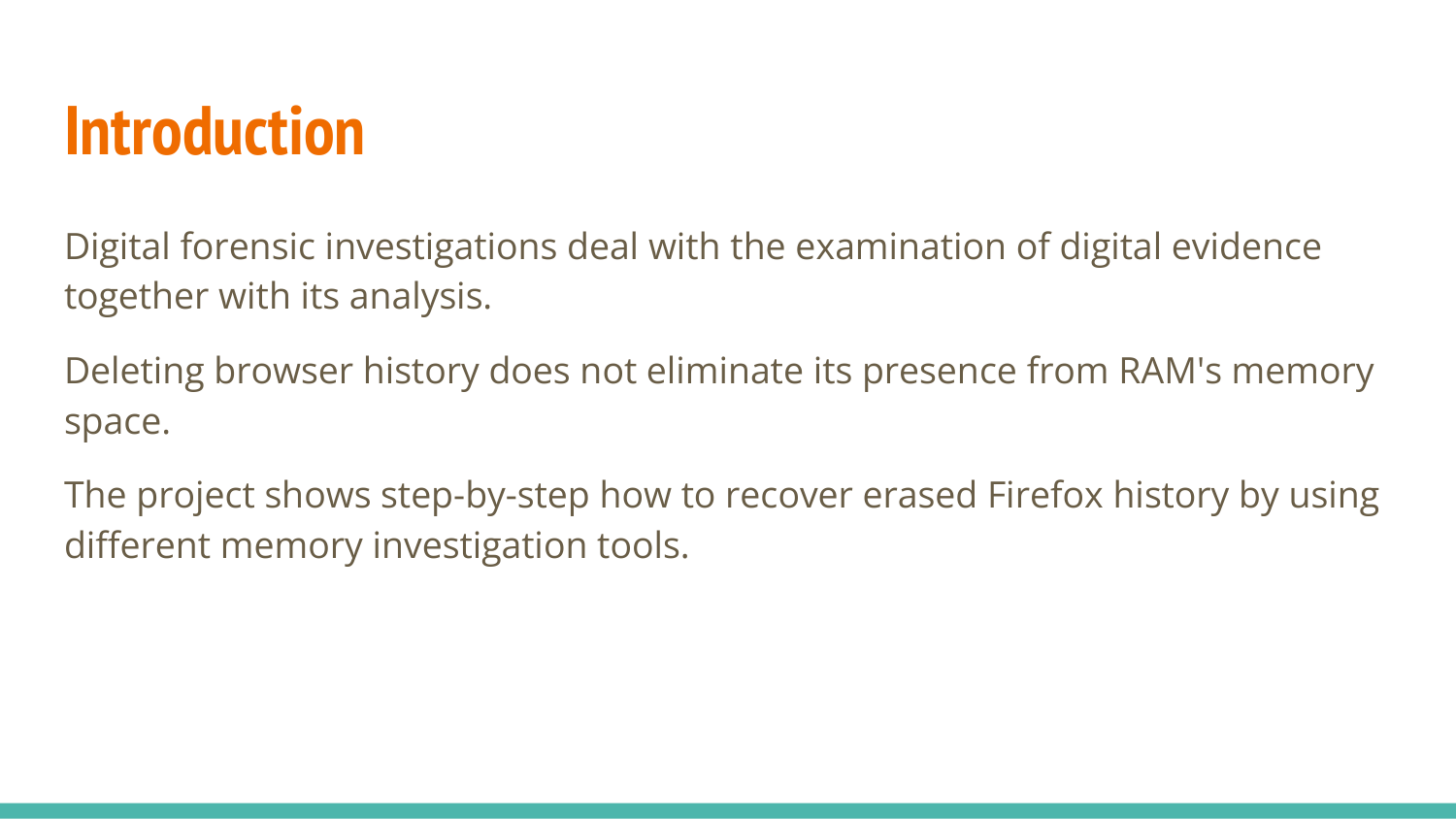

# Introduction
Digital forensic investigations deal with the examination of digital evidence together with its analysis.
Deleting browser history does not eliminate its presence from RAM's memory space.
The project shows step-by-step how to recover erased Firefox history by using different memory investigation tools.